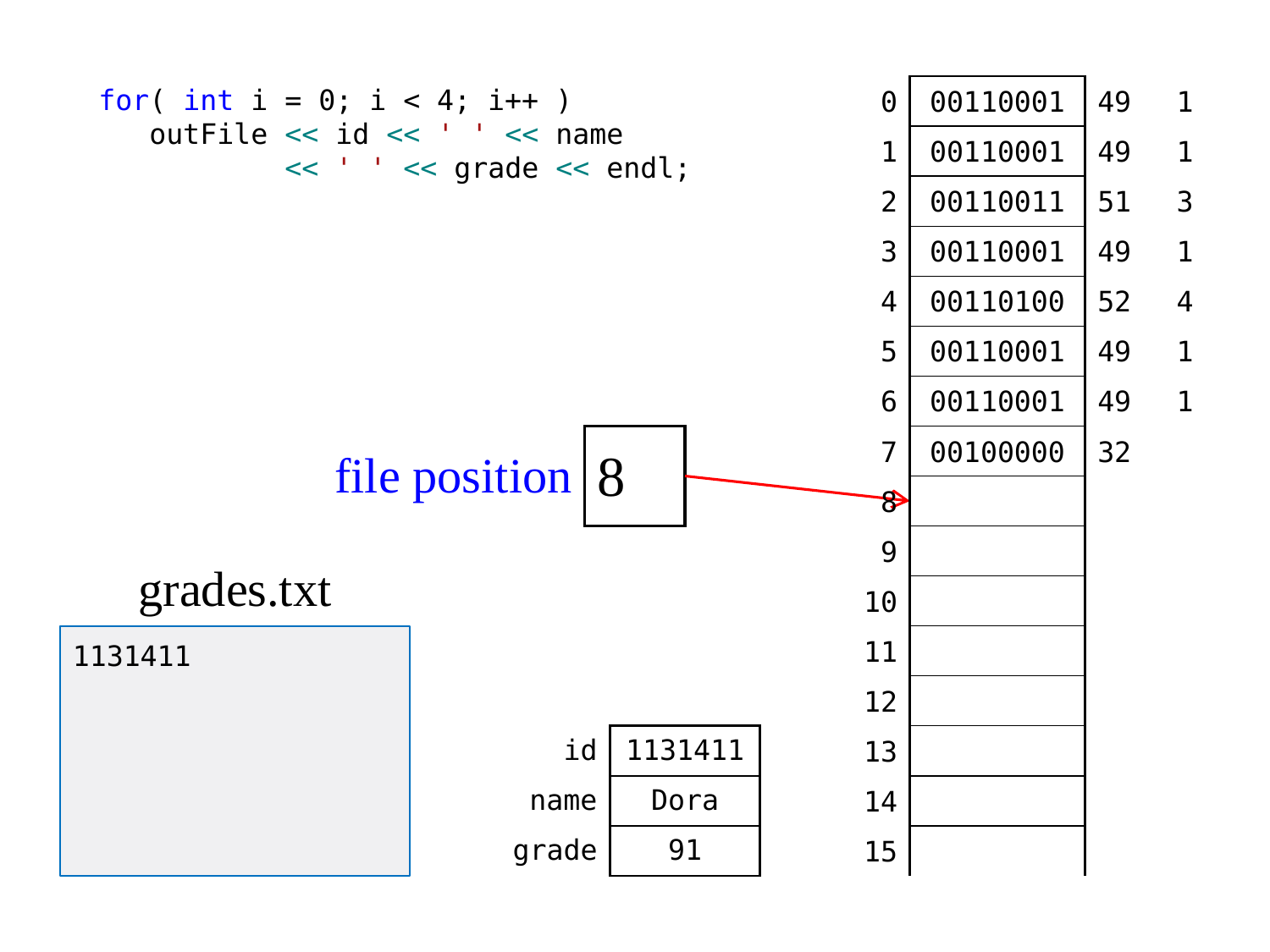

for( int i = 0; i < 4; i++ )
   outFile << id << ' ' << name
           << ' ' << grade << endl;
| 0 | 00110001 | 49 | 1 |
| --- | --- | --- | --- |
| 1 | 00110001 | 49 | 1 |
| 2 | 00110011 | 51 | 3 |
| 3 | 00110001 | 49 | 1 |
| 4 | 00110100 | 52 | 4 |
| 5 | 00110001 | 49 | 1 |
| 6 | 00110001 | 49 | 1 |
| 7 | 00100000 | 32 |  |
| 8 |  |  |  |
| 9 |  |  |  |
| 10 |  |  |  |
| 11 |  |  |  |
| 12 |  |  |  |
| 13 |  |  |  |
| 14 |  |  |  |
| 15 |  |  |  |
file position
8

grades.txt
1131411
| id | 1131411 |
| --- | --- |
| name | Dora |
| grade | 91 |